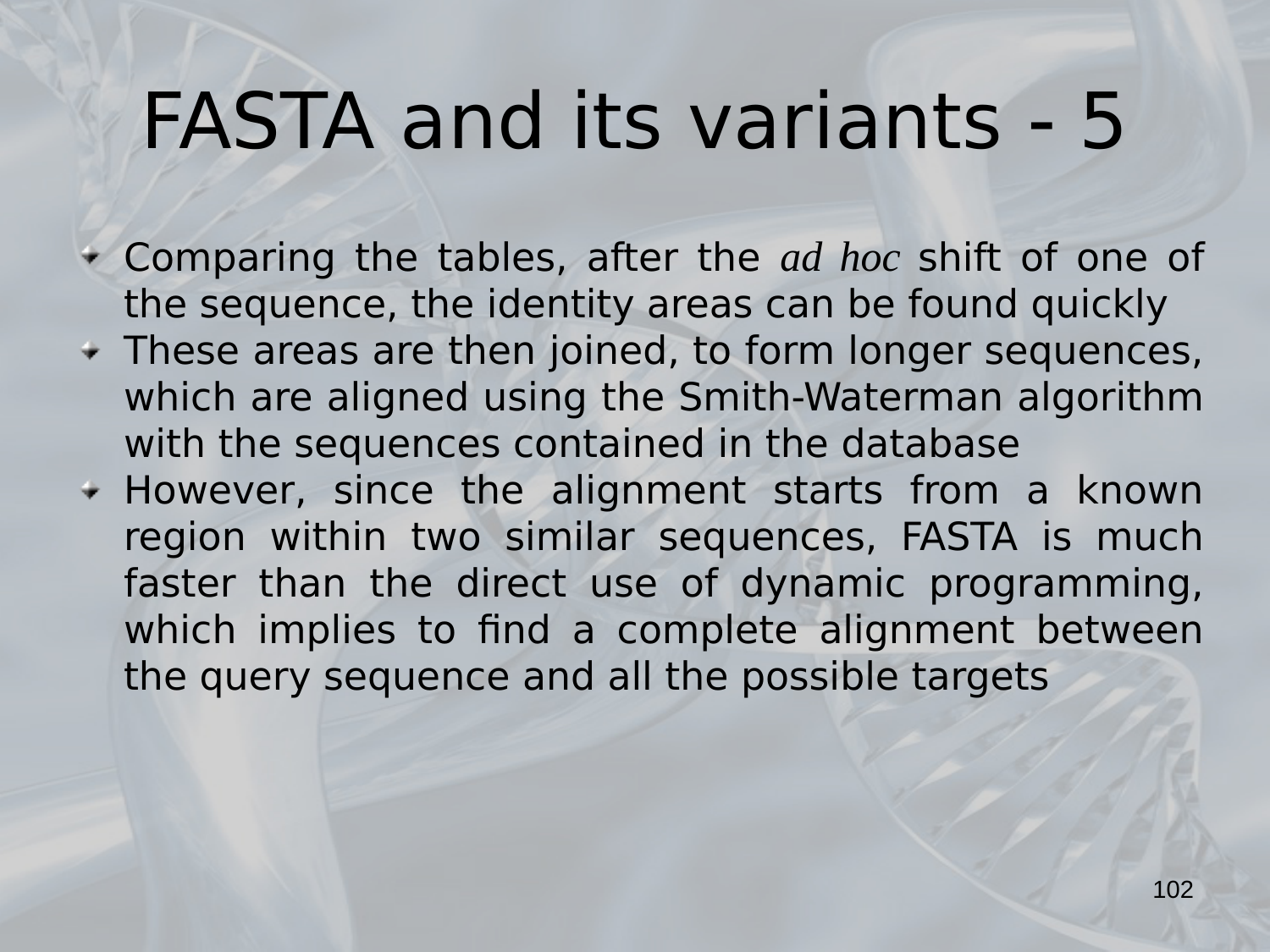

FASTA and its variants − 5
Comparing the tables, after the ad hoc shift of one of the sequence, the identity areas can be found quickly
These areas are then joined, to form longer sequences, which are aligned using the Smith-Waterman algorithm with the sequences contained in the database
However, since the alignment starts from a known region within two similar sequences, FASTA is much faster than the direct use of dynamic programming, which implies to find a complete alignment between the query sequence and all the possible targets

102